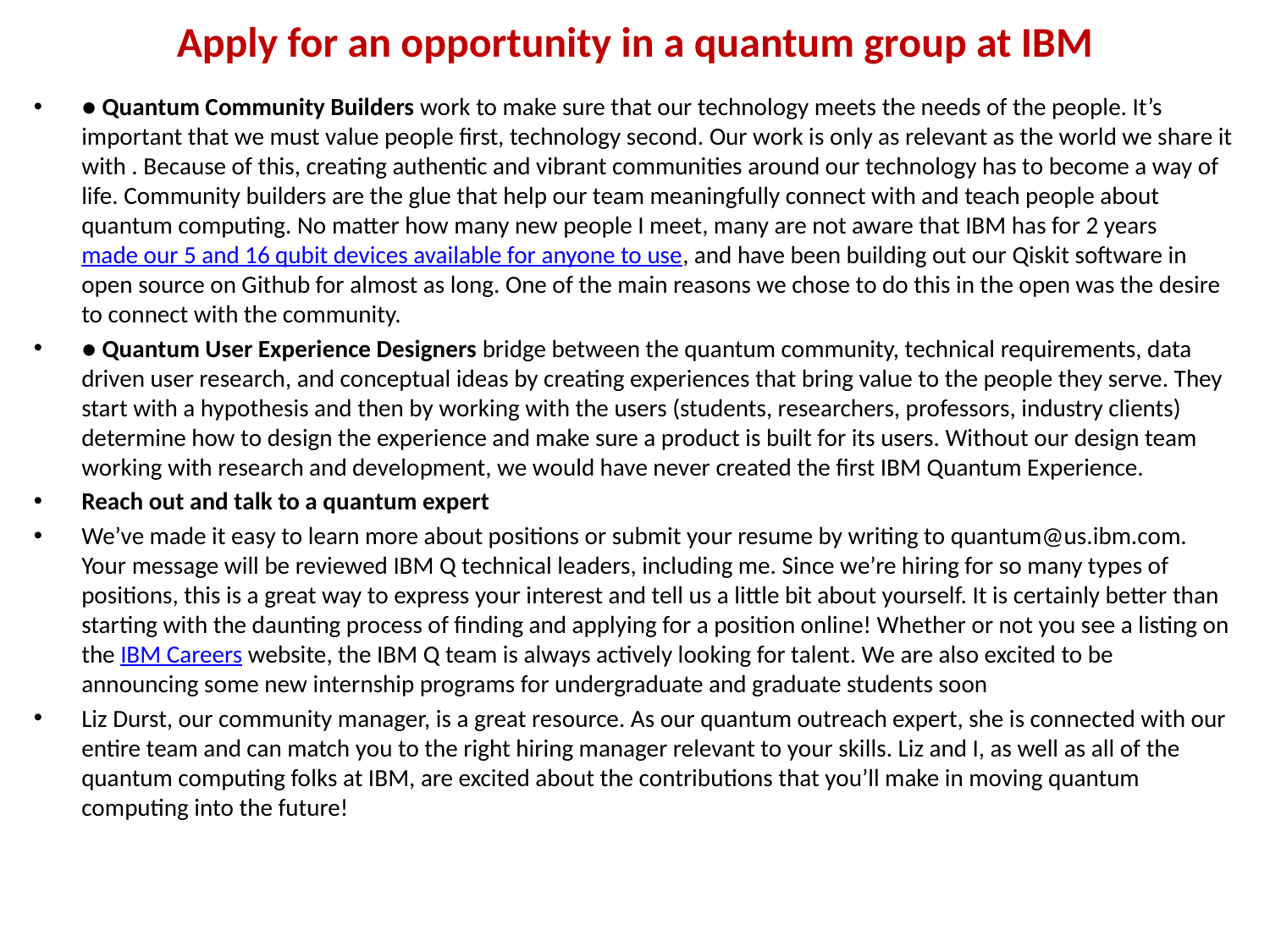

# Apply for an opportunity in a quantum group at IBM
● Quantum Community Builders work to make sure that our technology meets the needs of the people. It’s important that we must value people first, technology second. Our work is only as relevant as the world we share it with . Because of this, creating authentic and vibrant communities around our technology has to become a way of life. Community builders are the glue that help our team meaningfully connect with and teach people about quantum computing. No matter how many new people I meet, many are not aware that IBM has for 2 years made our 5 and 16 qubit devices available for anyone to use, and have been building out our Qiskit software in open source on Github for almost as long. One of the main reasons we chose to do this in the open was the desire to connect with the community.
● Quantum User Experience Designers bridge between the quantum community, technical requirements, data driven user research, and conceptual ideas by creating experiences that bring value to the people they serve. They start with a hypothesis and then by working with the users (students, researchers, professors, industry clients) determine how to design the experience and make sure a product is built for its users. Without our design team working with research and development, we would have never created the first IBM Quantum Experience.
Reach out and talk to a quantum expert
We’ve made it easy to learn more about positions or submit your resume by writing to quantum@us.ibm.com. Your message will be reviewed IBM Q technical leaders, including me. Since we’re hiring for so many types of positions, this is a great way to express your interest and tell us a little bit about yourself. It is certainly better than starting with the daunting process of finding and applying for a position online! Whether or not you see a listing on the IBM Careers website, the IBM Q team is always actively looking for talent. We are also excited to be announcing some new internship programs for undergraduate and graduate students soon
Liz Durst, our community manager, is a great resource. As our quantum outreach expert, she is connected with our entire team and can match you to the right hiring manager relevant to your skills. Liz and I, as well as all of the quantum computing folks at IBM, are excited about the contributions that you’ll make in moving quantum computing into the future!